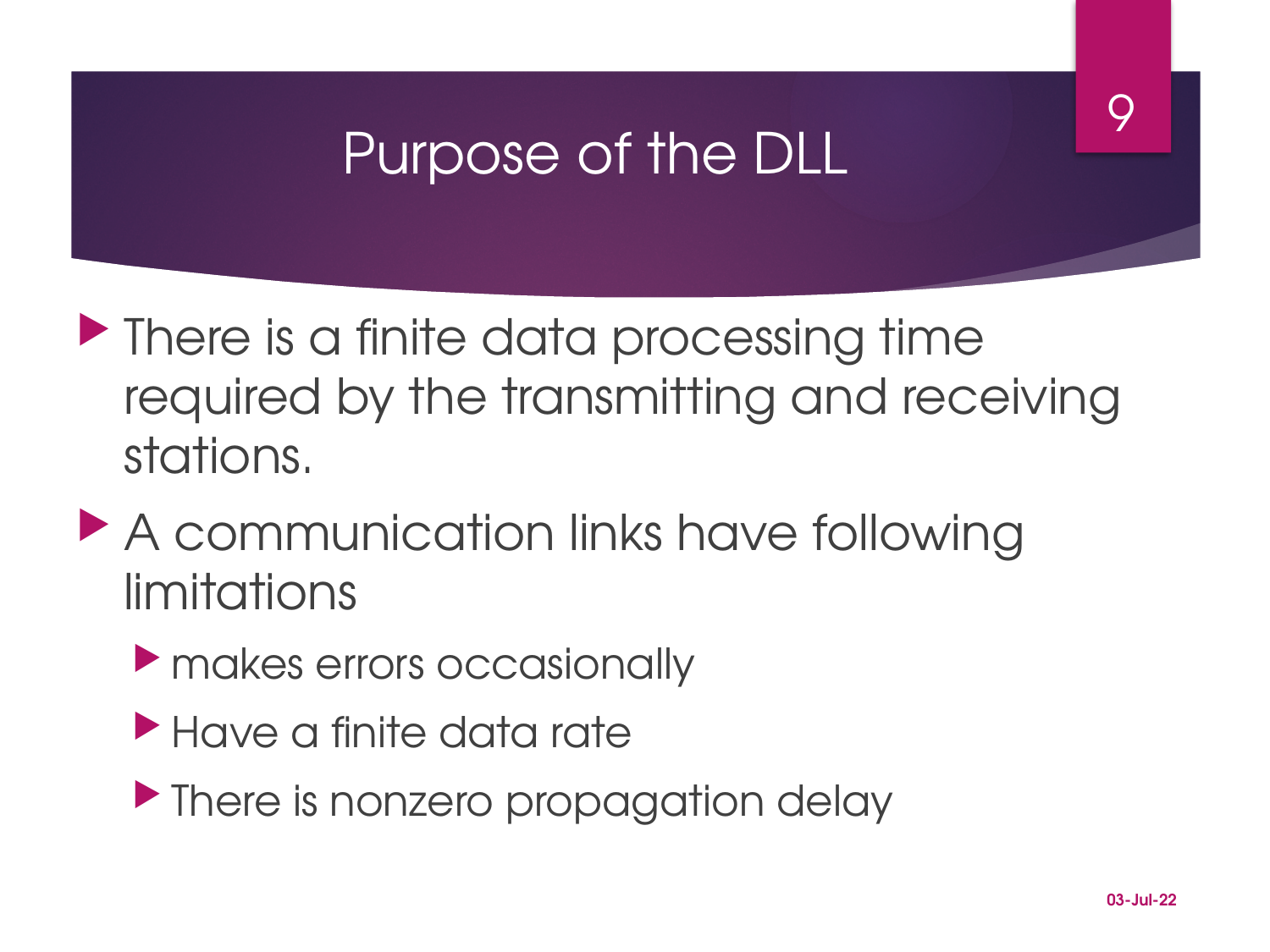

# Purpose of the DLL
9

There is a finite data processing time required by the transmitting and receiving stations.
A communication links have following limitations
makes errors occasionally
Have a finite data rate
There is nonzero propagation delay

03-Jul-22